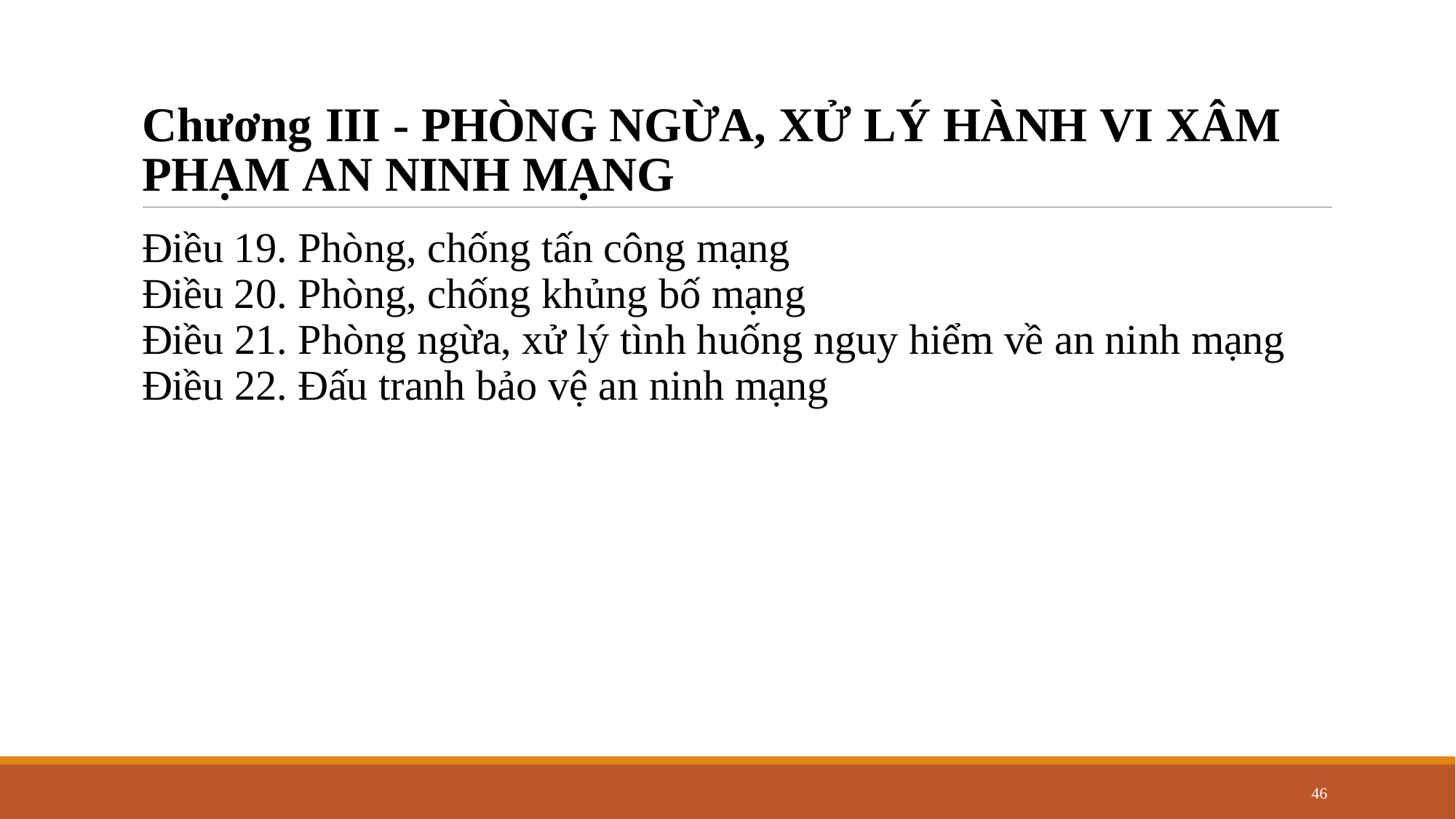

# Chương III - PHÒNG NGỪA, XỬ LÝ HÀNH VI XÂM  PHẠM AN NINH MẠNG
Điều 19. Phòng, chống tấn công mạng  Điều 20. Phòng, chống khủng bố mạng
Điều 21. Phòng ngừa, xử lý tình huống nguy hiểm về an ninh mạng  Điều 22. Đấu tranh bảo vệ an ninh mạng
46